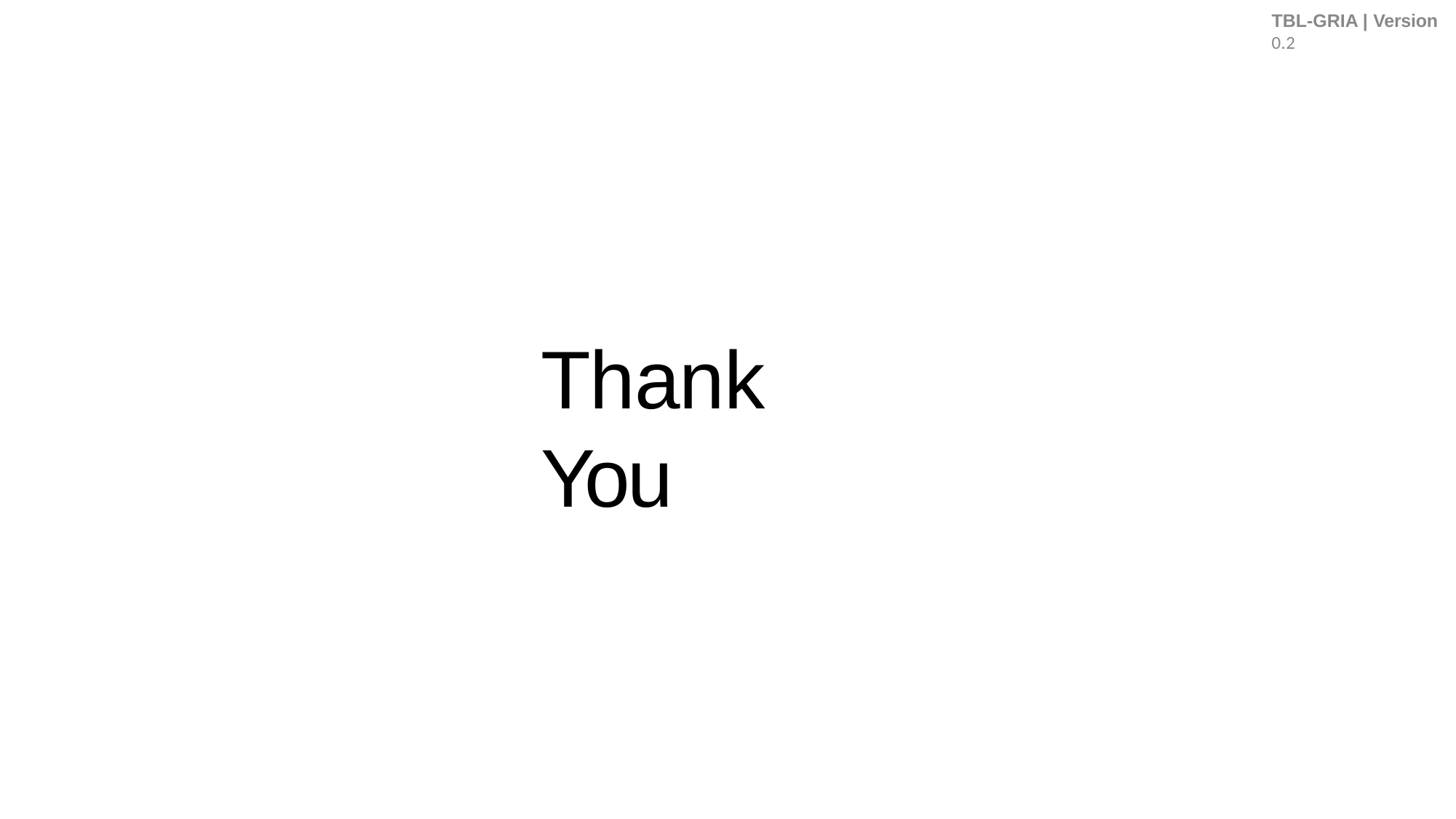

TBL-GRIA | Version 0.2
# Thank You